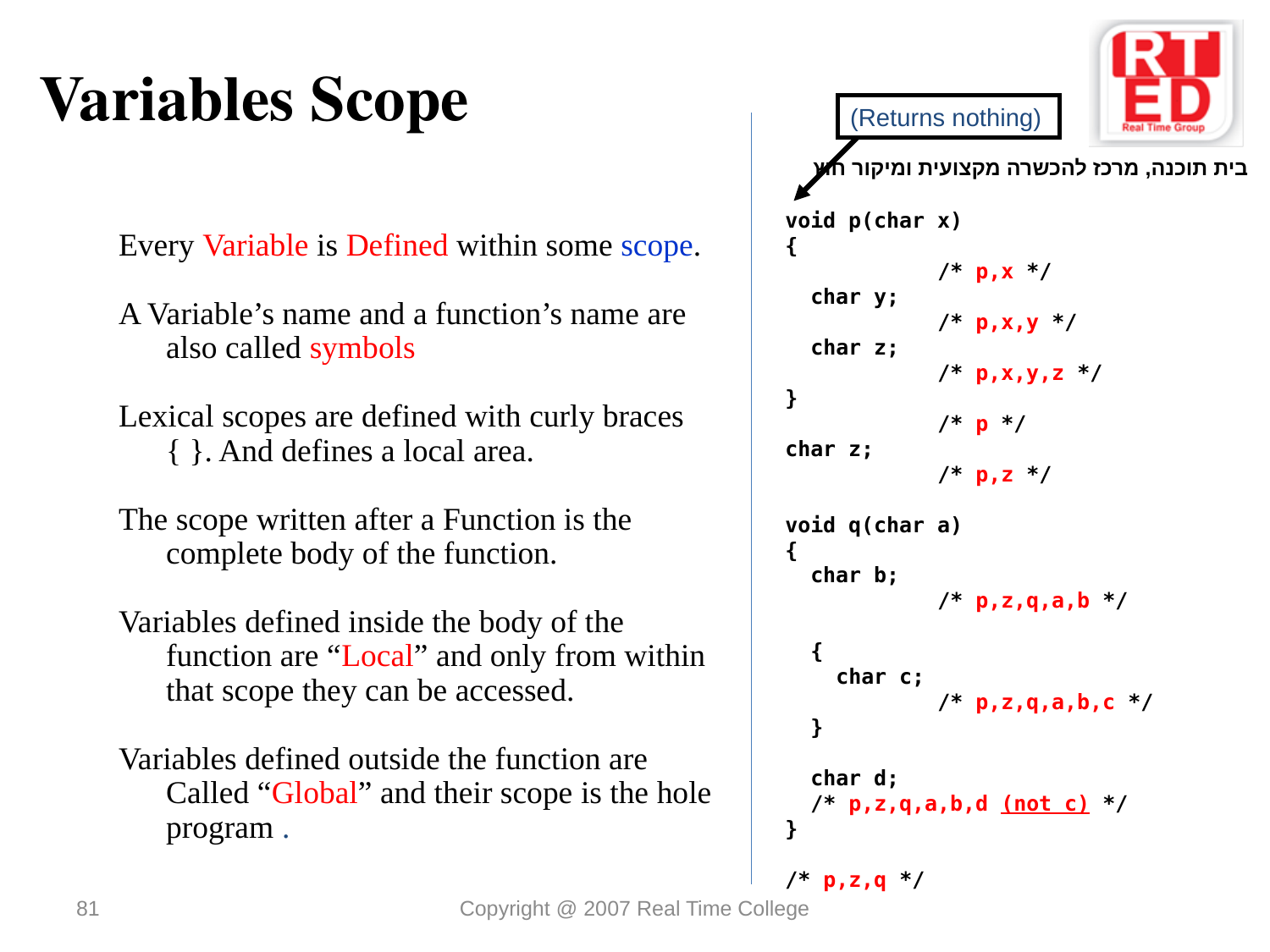

# Variables Scope
(Returns nothing)

void p(char x)
{
            /* p,x */
  char y;
            /* p,x,y */
  char z;
            /* p,x,y,z */
}
            /* p */
char z;
            /* p,z */

void q(char a)
{
  char b;
            /* p,z,q,a,b */

  {
    char c;
            /* p,z,q,a,b,c */
  }

  char d;
  /* p,z,q,a,b,d (not c) */
}

/* p,z,q */
Every Variable is Defined within some scope.

A Variable’s name and a function’s name are also called symbols

Lexical scopes are defined with curly braces { }. And defines a local area.

The scope written after a Function is the complete body of the function.

Variables defined inside the body of the function are “Local” and only from within that scope they can be accessed.

Variables defined outside the function are Called “Global” and their scope is the hole program .

81
Copyright @ 2007 Real Time College